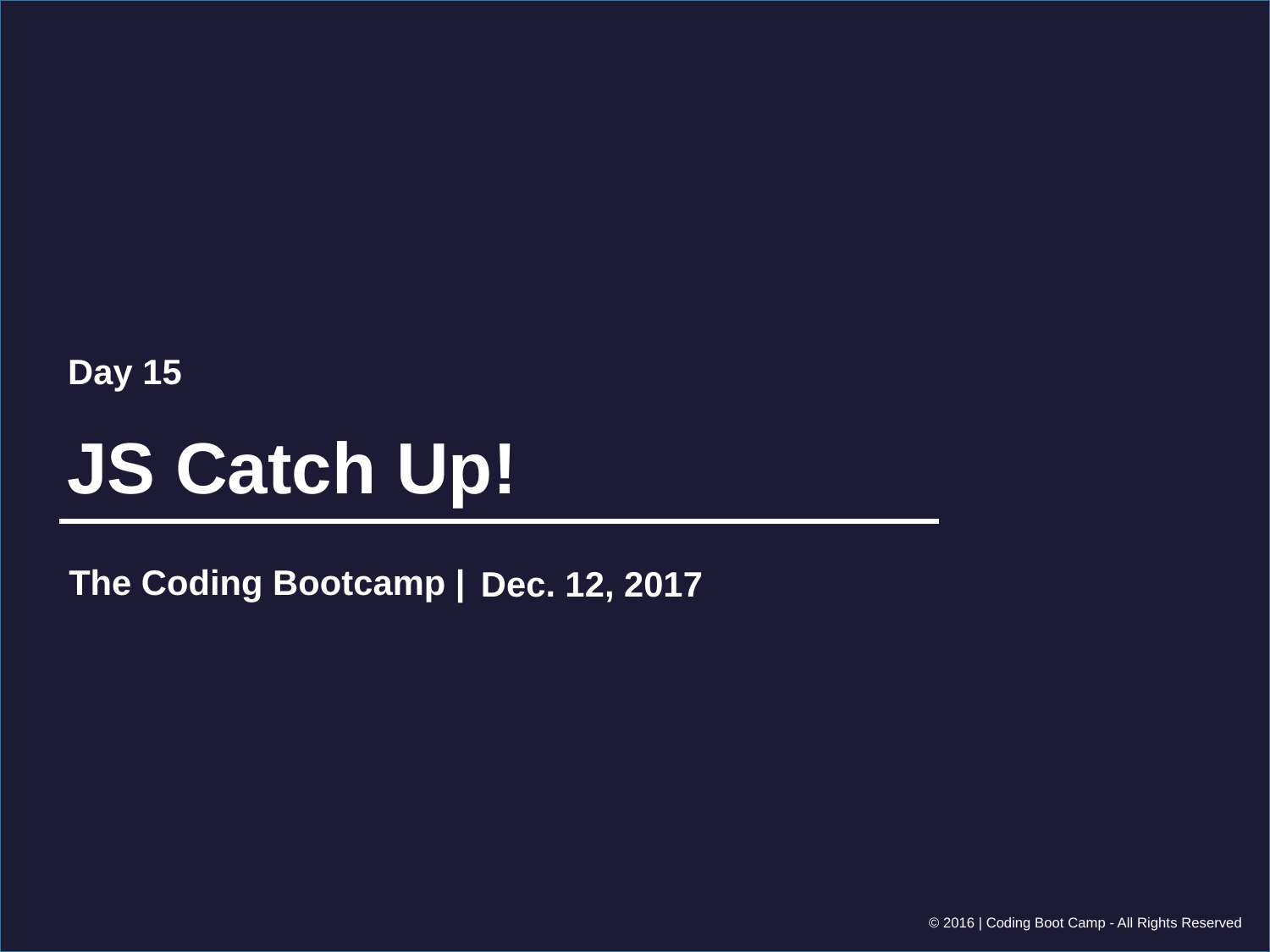

Day 15
# JS Catch Up!
Dec. 12, 2017